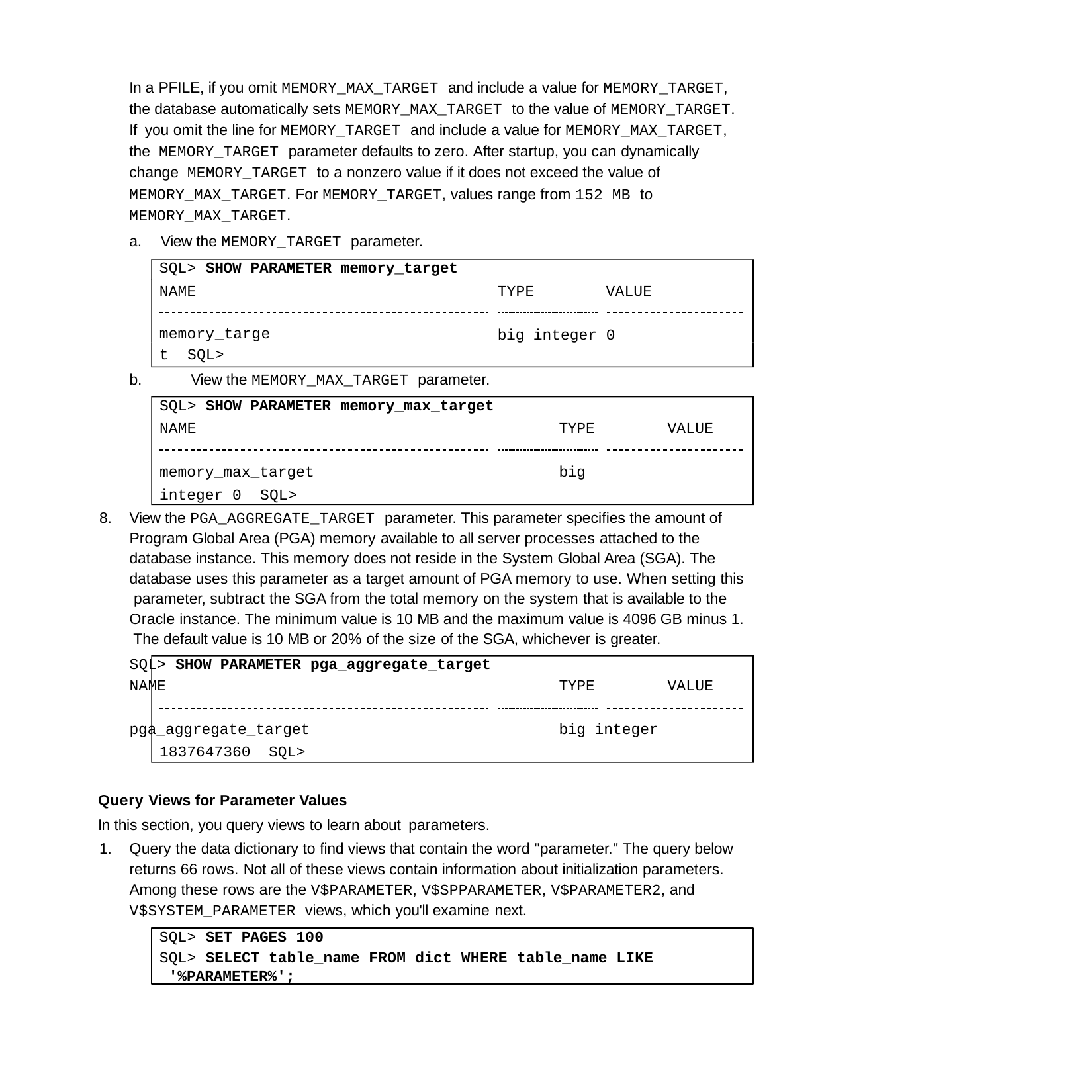

In a PFILE, if you omit MEMORY_MAX_TARGET and include a value for MEMORY_TARGET,  the database automatically sets MEMORY_MAX_TARGET to the value of MEMORY_TARGET. If  you omit the line for MEMORY_TARGET and include a value for MEMORY_MAX_TARGET, the  MEMORY_TARGET parameter defaults to zero. After startup, you can dynamically change  MEMORY_TARGET to a nonzero value if it does not exceed the value of  MEMORY_MAX_TARGET. For MEMORY_TARGET, values range from 152 MB to  MEMORY_MAX_TARGET.
a.	View the MEMORY_TARGET parameter.
SQL> SHOW PARAMETER memory_target
NAME

TYPE	VALUE

big integer 0

memory_target  SQL>

b.	View the MEMORY_MAX_TARGET parameter.
SQL> SHOW PARAMETER memory_max_target
NAME	TYPE	VALUE

memory_max_target	big integer 0  SQL>
8.	View the PGA_AGGREGATE_TARGET parameter. This parameter specifies the amount of  Program Global Area (PGA) memory available to all server processes attached to the  database instance. This memory does not reside in the System Global Area (SGA). The  database uses this parameter as a target amount of PGA memory to use. When setting this  parameter, subtract the SGA from the total memory on the system that is available to the  Oracle instance. The minimum value is 10 MB and the maximum value is 4096 GB minus 1.  The default value is 10 MB or 20% of the size of the SGA, whichever is greater.
SQL> SHOW PARAMETER pga_aggregate_target
NAME	TYPE	VALUE

pga_aggregate_target	big integer 1837647360  SQL>

Query Views for Parameter Values
In this section, you query views to learn about parameters.
1.	Query the data dictionary to find views that contain the word "parameter." The query below  returns 66 rows. Not all of these views contain information about initialization parameters.  Among these rows are the V$PARAMETER, V$SPPARAMETER, V$PARAMETER2, and  V$SYSTEM_PARAMETER views, which you'll examine next.

SQL> SET PAGES 100
SQL> SELECT table_name FROM dict WHERE table_name LIKE  '%PARAMETER%';